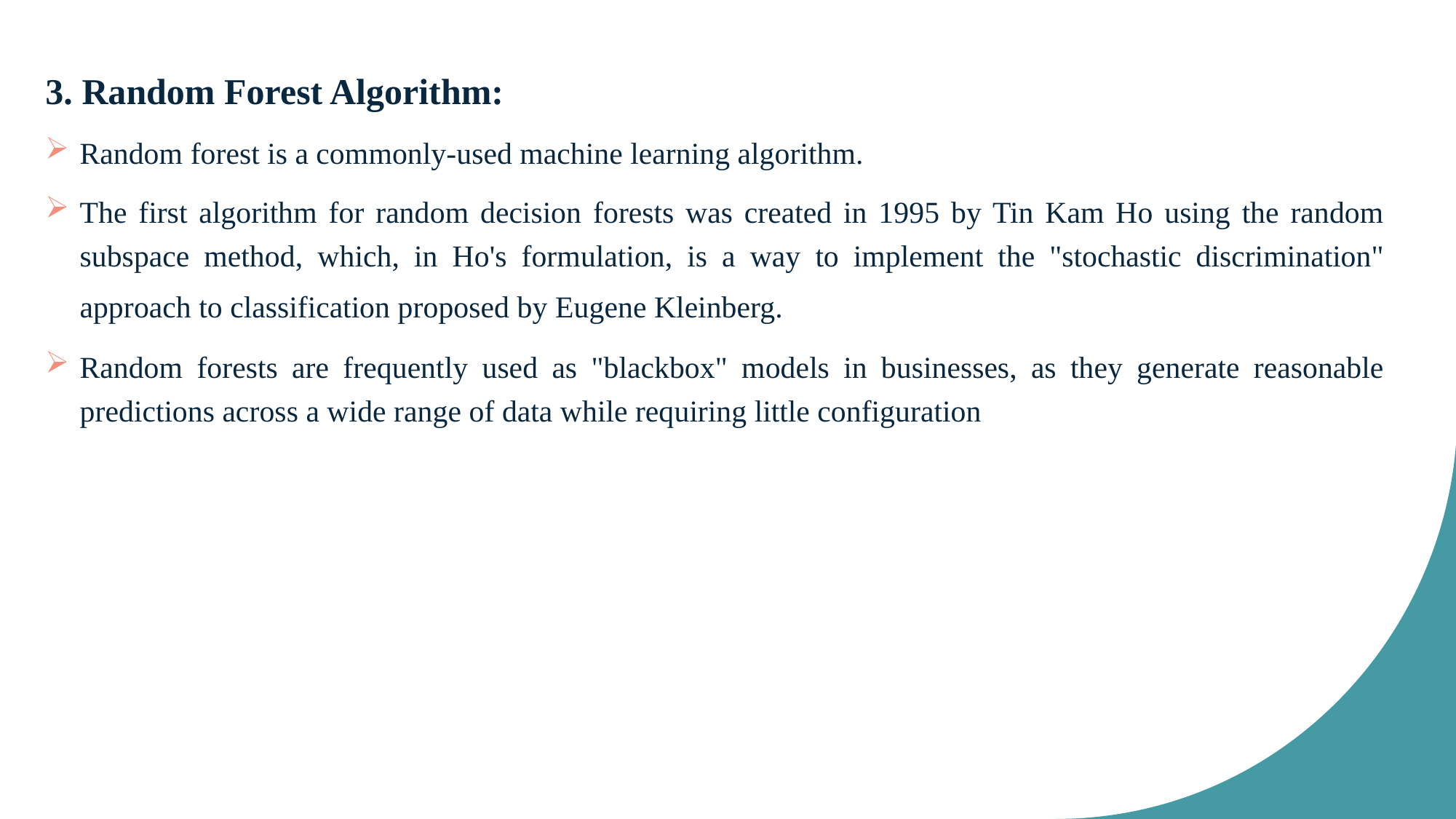

3. Random Forest Algorithm:
Random forest is a commonly-used machine learning algorithm.
The first algorithm for random decision forests was created in 1995 by Tin Kam Ho using the random subspace method, which, in Ho's formulation, is a way to implement the "stochastic discrimination" approach to classification proposed by Eugene Kleinberg.
Random forests are frequently used as "blackbox" models in businesses, as they generate reasonable predictions across a wide range of data while requiring little configuration